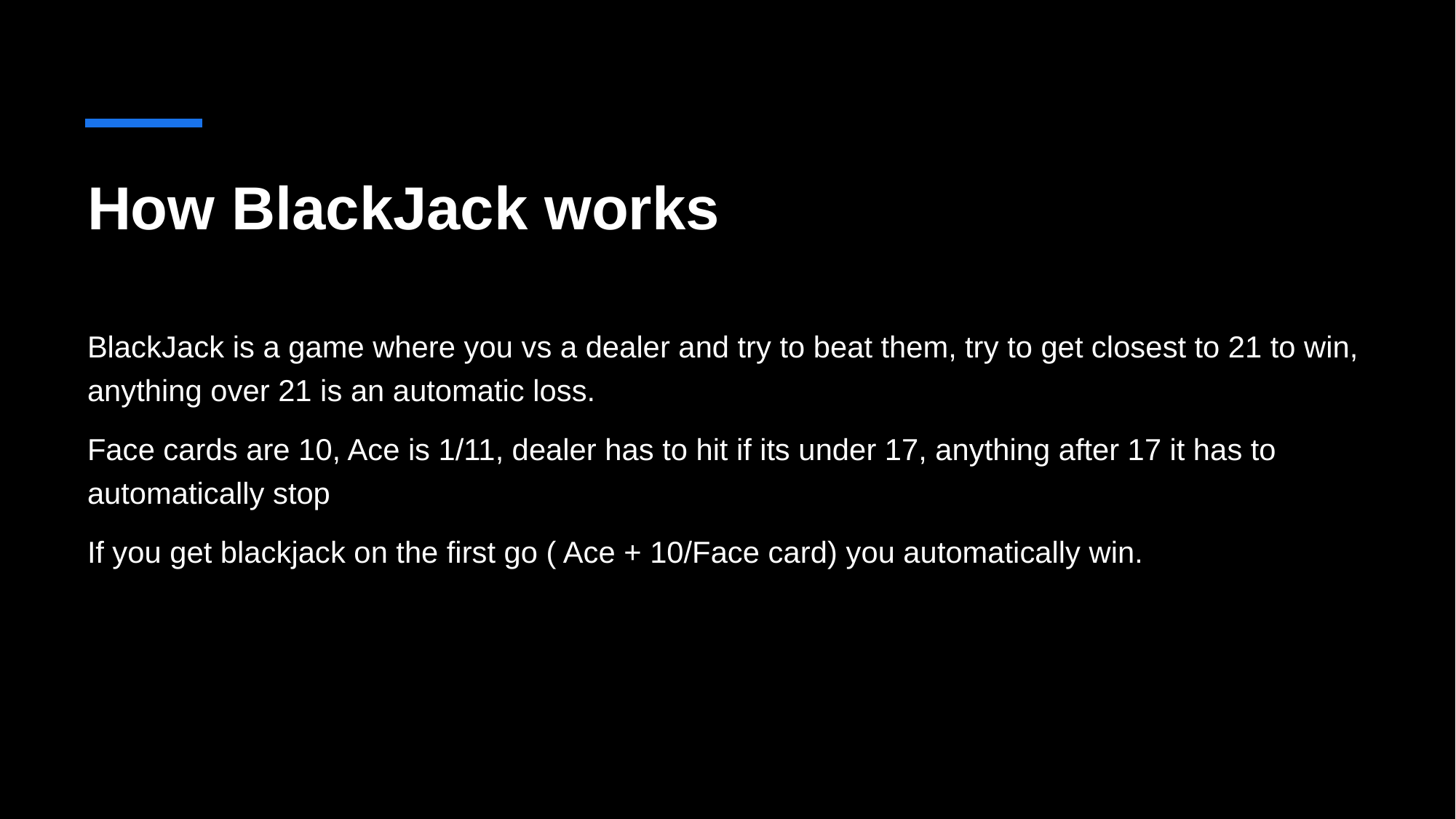

# How BlackJack works
BlackJack is a game where you vs a dealer and try to beat them, try to get closest to 21 to win, anything over 21 is an automatic loss.
Face cards are 10, Ace is 1/11, dealer has to hit if its under 17, anything after 17 it has to automatically stop
If you get blackjack on the first go ( Ace + 10/Face card) you automatically win.